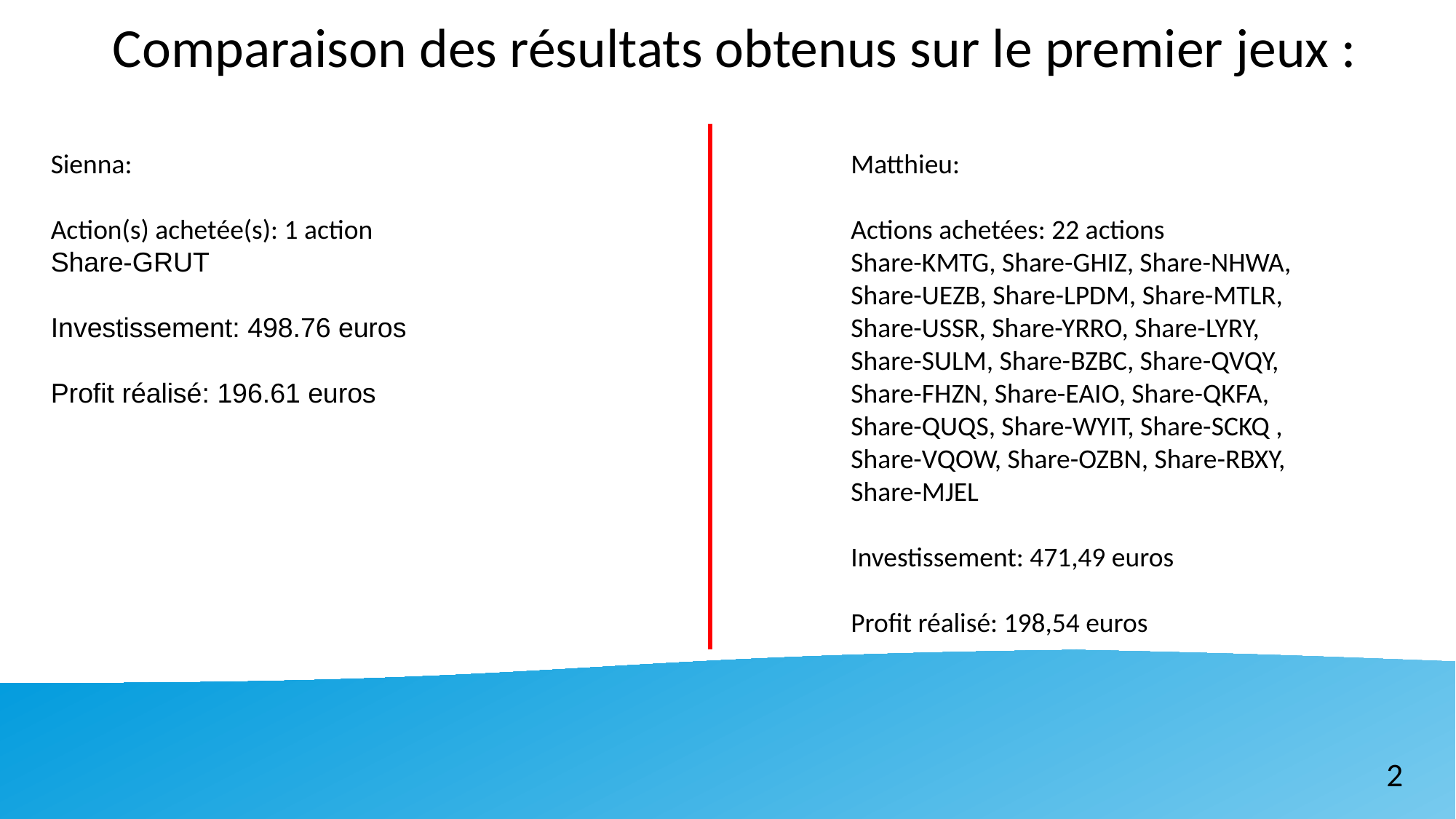

Comparaison des résultats obtenus sur le premier jeux :
Sienna:

Action(s) achetée(s): 1 action
Share-GRUT

Investissement: 498.76 euros

Profit réalisé: 196.61 euros

Matthieu:

Actions achetées: 22 actions
Share-KMTG, Share-GHIZ, Share-NHWA,
Share-UEZB, Share-LPDM, Share-MTLR,
Share-USSR, Share-YRRO, Share-LYRY,
Share-SULM, Share-BZBC, Share-QVQY,
Share-FHZN, Share-EAIO, Share-QKFA,
Share-QUQS, Share-WYIT, Share-SCKQ ,
Share-VQOW, Share-OZBN, Share-RBXY,
Share-MJEL

Investissement: 471,49 euros

Profit réalisé: 198,54 euros